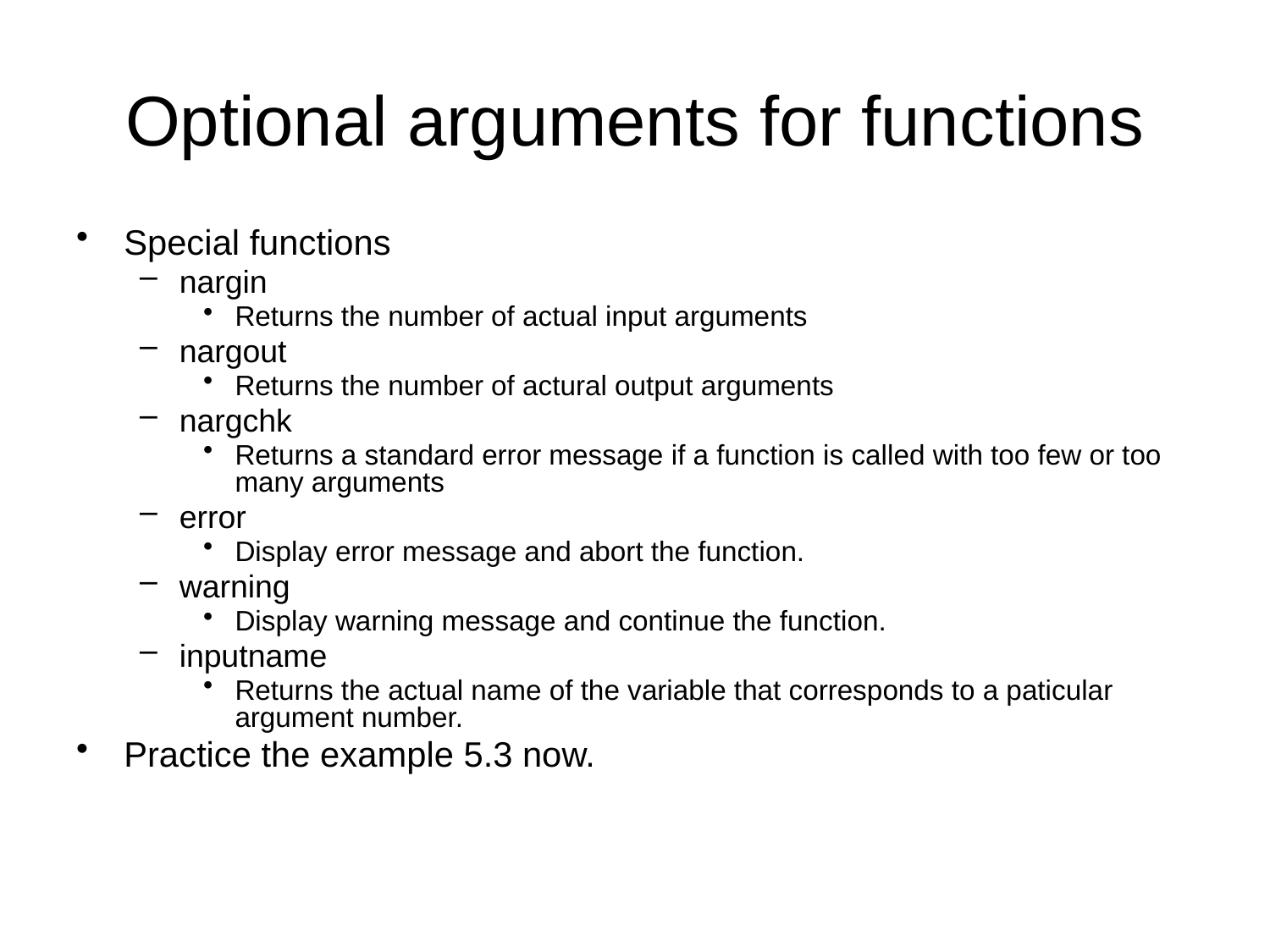

# Optional arguments for functions
Special functions
nargin
Returns the number of actual input arguments
nargout
Returns the number of actural output arguments
nargchk
Returns a standard error message if a function is called with too few or too many arguments
error
Display error message and abort the function.
warning
Display warning message and continue the function.
inputname
Returns the actual name of the variable that corresponds to a paticular argument number.
Practice the example 5.3 now.